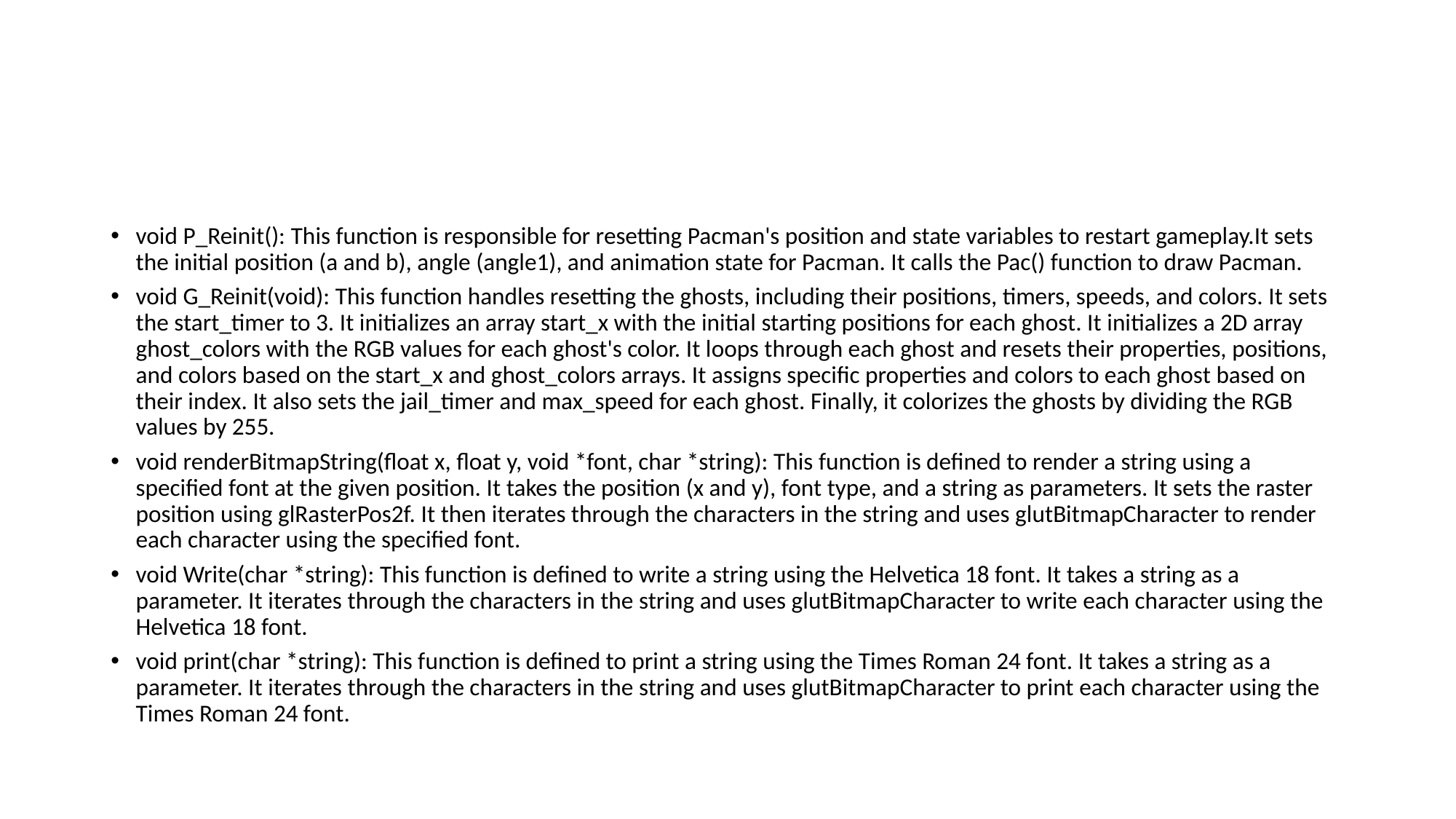

#
void P_Reinit(): This function is responsible for resetting Pacman's position and state variables to restart gameplay.It sets the initial position (a and b), angle (angle1), and animation state for Pacman. It calls the Pac() function to draw Pacman.
void G_Reinit(void): This function handles resetting the ghosts, including their positions, timers, speeds, and colors. It sets the start_timer to 3. It initializes an array start_x with the initial starting positions for each ghost. It initializes a 2D array ghost_colors with the RGB values for each ghost's color. It loops through each ghost and resets their properties, positions, and colors based on the start_x and ghost_colors arrays. It assigns specific properties and colors to each ghost based on their index. It also sets the jail_timer and max_speed for each ghost. Finally, it colorizes the ghosts by dividing the RGB values by 255.
void renderBitmapString(float x, float y, void *font, char *string): This function is defined to render a string using a specified font at the given position. It takes the position (x and y), font type, and a string as parameters. It sets the raster position using glRasterPos2f. It then iterates through the characters in the string and uses glutBitmapCharacter to render each character using the specified font.
void Write(char *string): This function is defined to write a string using the Helvetica 18 font. It takes a string as a parameter. It iterates through the characters in the string and uses glutBitmapCharacter to write each character using the Helvetica 18 font.
void print(char *string): This function is defined to print a string using the Times Roman 24 font. It takes a string as a parameter. It iterates through the characters in the string and uses glutBitmapCharacter to print each character using the Times Roman 24 font.